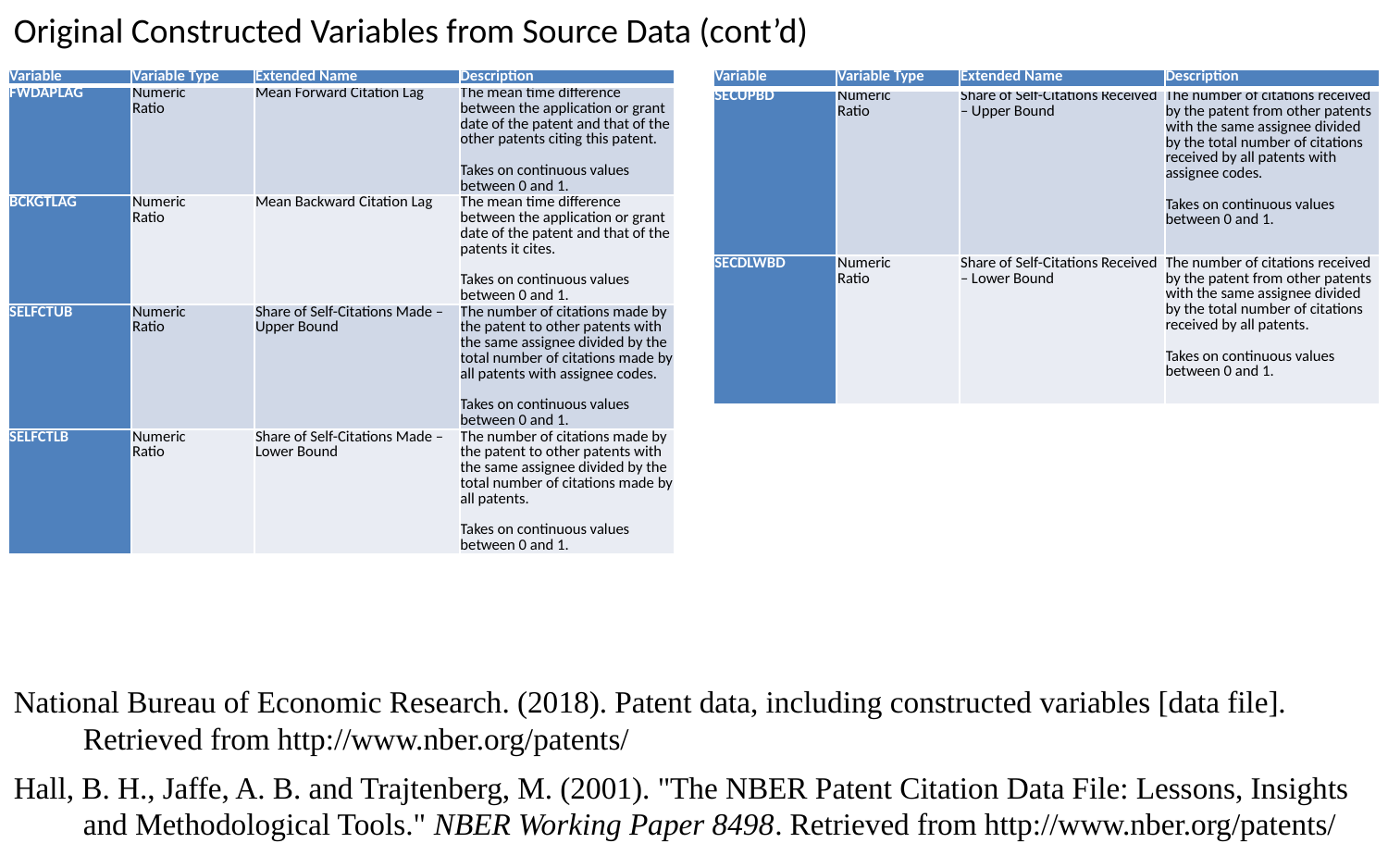

Original Constructed Variables from Source Data (cont’d)
| Variable | Variable Type | Extended Name | Description |
| --- | --- | --- | --- |
| FWDAPLAG | Numeric Ratio | Mean Forward Citation Lag | The mean time difference between the application or grant date of the patent and that of the other patents citing this patent.   Takes on continuous values between 0 and 1. |
| BCKGTLAG | Numeric Ratio | Mean Backward Citation Lag | The mean time difference between the application or grant date of the patent and that of the patents it cites.   Takes on continuous values between 0 and 1. |
| SELFCTUB | Numeric Ratio | Share of Self-Citations Made – Upper Bound | The number of citations made by the patent to other patents with the same assignee divided by the total number of citations made by all patents with assignee codes.   Takes on continuous values between 0 and 1. |
| SELFCTLB | Numeric Ratio | Share of Self-Citations Made – Lower Bound | The number of citations made by the patent to other patents with the same assignee divided by the total number of citations made by all patents.   Takes on continuous values between 0 and 1. |
| Variable | Variable Type | Extended Name | Description |
| --- | --- | --- | --- |
| SECUPBD | Numeric Ratio | Share of Self-Citations Received – Upper Bound | The number of citations received by the patent from other patents with the same assignee divided by the total number of citations received by all patents with assignee codes.   Takes on continuous values between 0 and 1. |
| SECDLWBD | Numeric Ratio | Share of Self-Citations Received – Lower Bound | The number of citations received by the patent from other patents with the same assignee divided by the total number of citations received by all patents.   Takes on continuous values between 0 and 1. |
National Bureau of Economic Research. (2018). Patent data, including constructed variables [data file]. Retrieved from http://www.nber.org/patents/
Hall, B. H., Jaffe, A. B. and Trajtenberg, M. (2001). "The NBER Patent Citation Data File: Lessons, Insights and Methodological Tools." NBER Working Paper 8498. Retrieved from http://www.nber.org/patents/